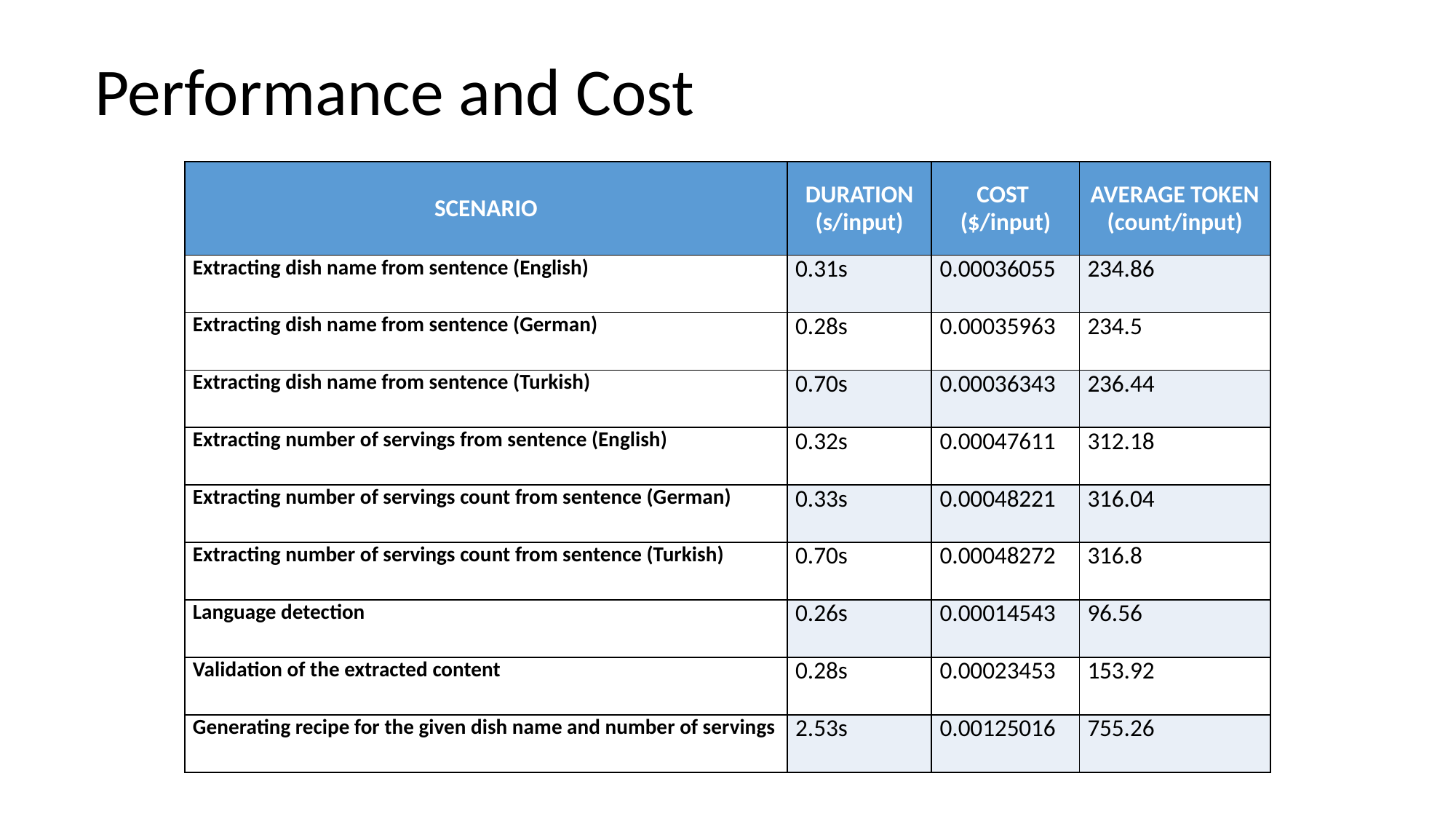

# Performance and Cost
| SCENARIO | DURATION (s/input) | COST ($/input) | AVERAGE TOKEN (count/input) |
| --- | --- | --- | --- |
| Extracting dish name from sentence (English) | 0.31s | 0.00036055 | 234.86 |
| Extracting dish name from sentence (German) | 0.28s | 0.00035963 | 234.5 |
| Extracting dish name from sentence (Turkish) | 0.70s | 0.00036343 | 236.44 |
| Extracting number of servings from sentence (English) | 0.32s | 0.00047611 | 312.18 |
| Extracting number of servings count from sentence (German) | 0.33s | 0.00048221 | 316.04 |
| Extracting number of servings count from sentence (Turkish) | 0.70s | 0.00048272 | 316.8 |
| Language detection | 0.26s | 0.00014543 | 96.56 |
| Validation of the extracted content | 0.28s | 0.00023453 | 153.92 |
| Generating recipe for the given dish name and number of servings | 2.53s | 0.00125016 | 755.26 |